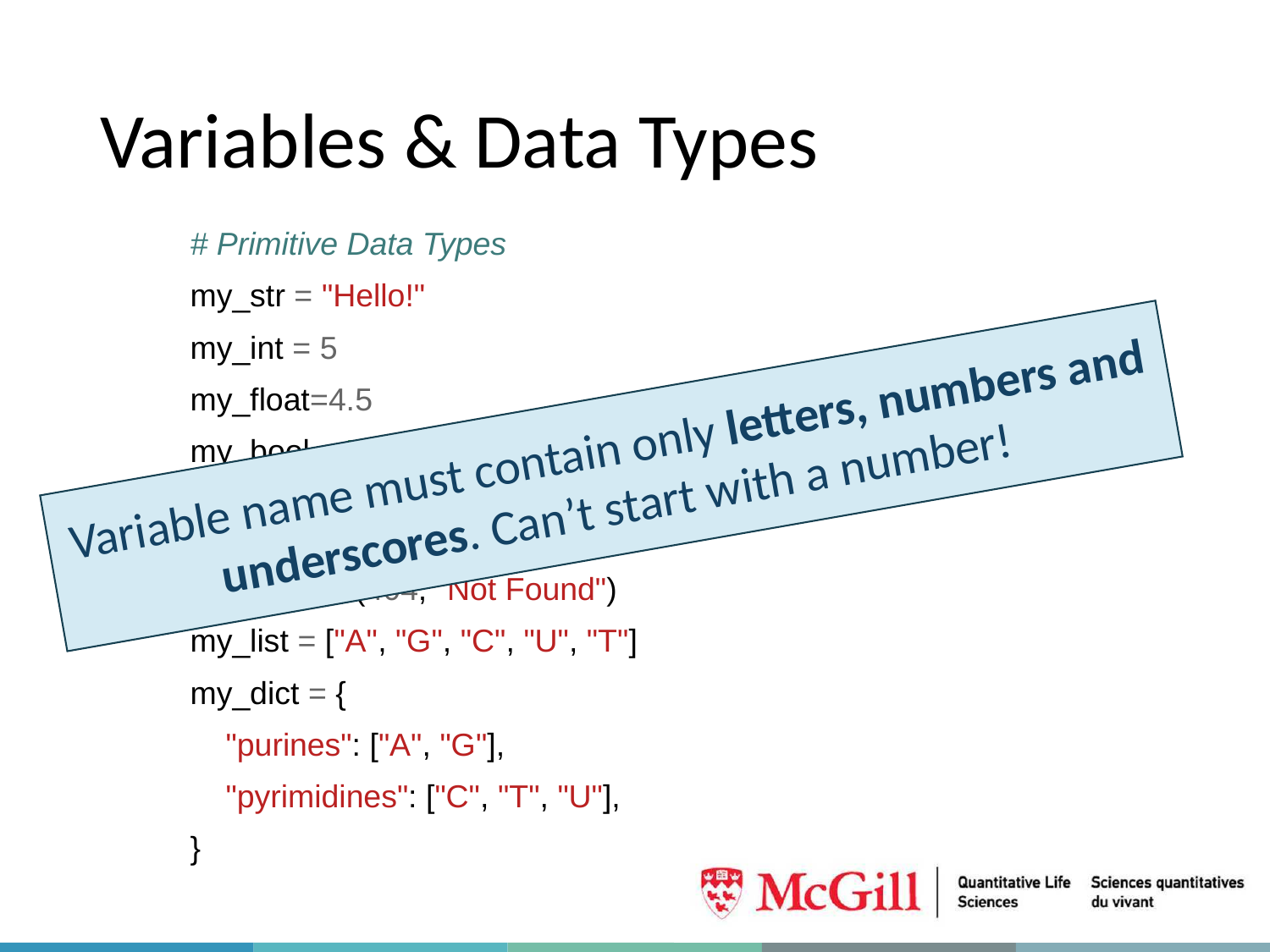

# Variables & Data Types
# Primitive Data Types
my_str = "Hello!"
my_int = 5
my_float=4.5
my_bool = False
# Collection Types
my_tuple = (404, "Not Found")
my_list = ["A", "G", "C", "U", "T"]
my_dict = {
    "purines": ["A", "G"],
    "pyrimidines": ["C", "T", "U"],
}
Variable name must contain only letters, numbers and underscores. Can’t start with a number!